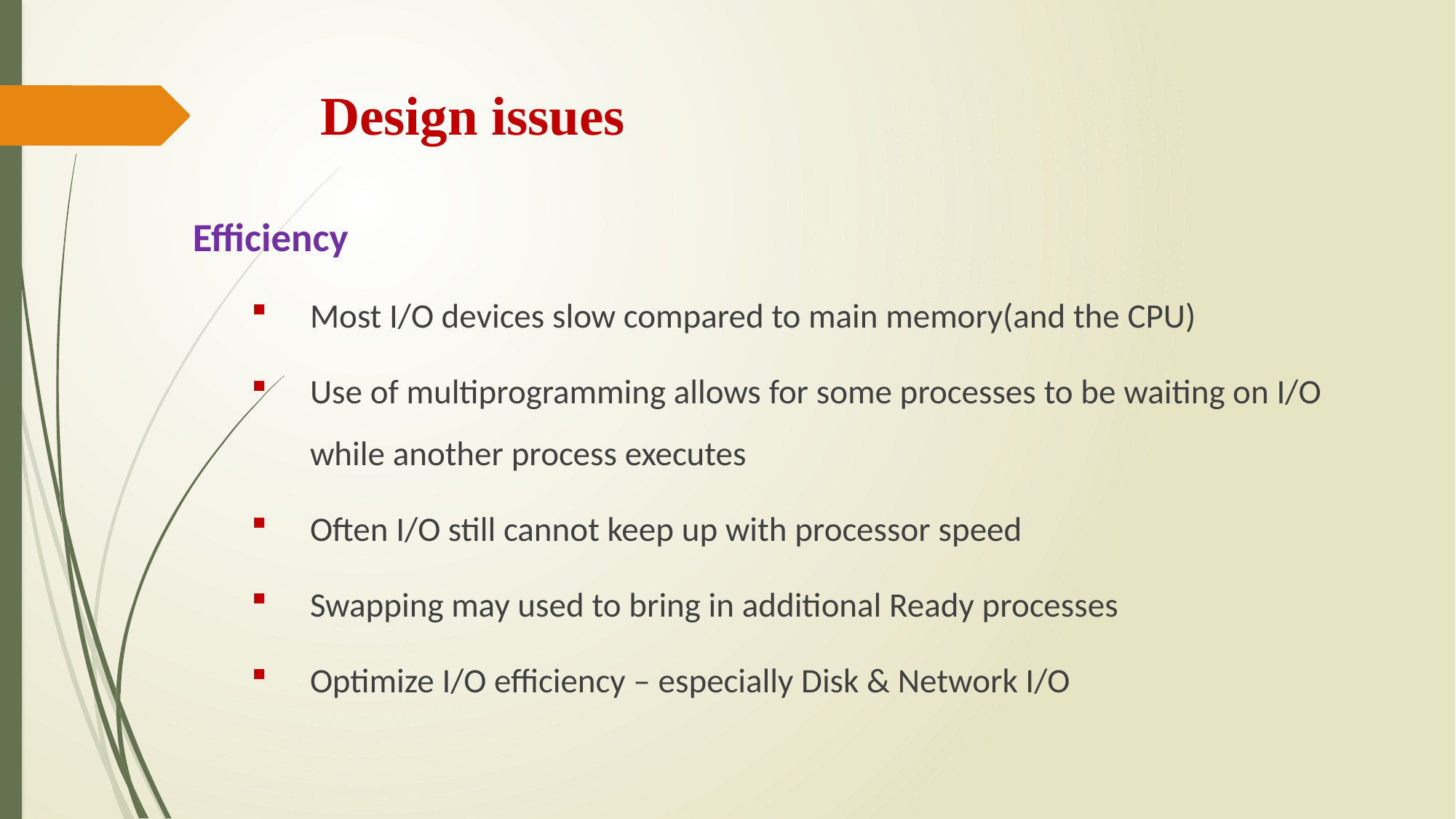

# Design issues
Efficiency
Most I/O devices slow compared to main memory(and the CPU)
Use of multiprogramming allows for some processes to be waiting on I/O while another process executes
Often I/O still cannot keep up with processor speed
Swapping may used to bring in additional Ready processes
Optimize I/O efficiency – especially Disk & Network I/O